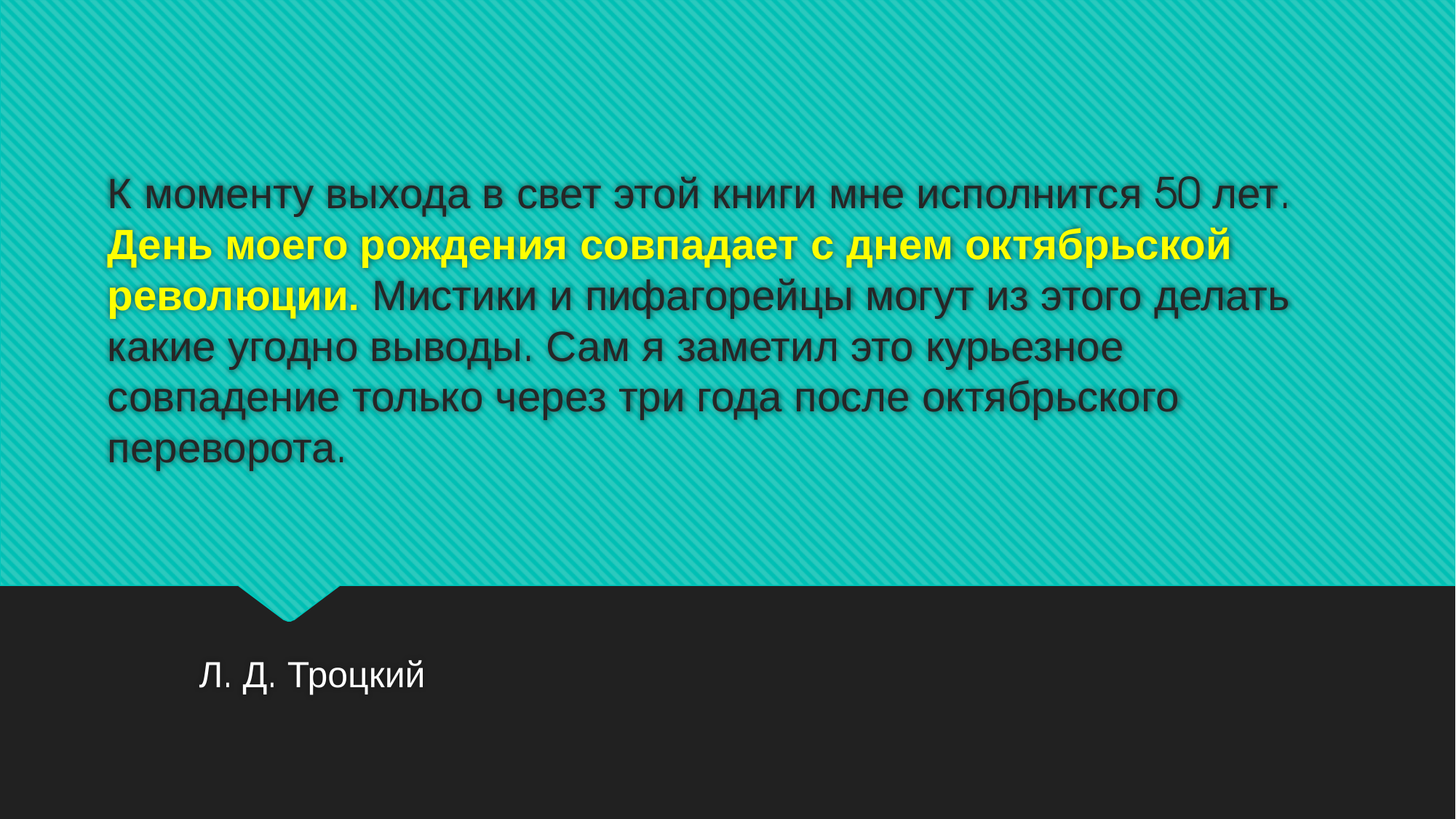

# К моменту выхода в свет этой книги мне исполнится 50 лет. День моего рождения совпадает с днем октябрьской революции. Мистики и пифагорейцы могут из этого делать какие угодно выводы. Сам я заметил это курьезное совпадение только через три года после октябрьского переворота.
Л. Д. Троцкий